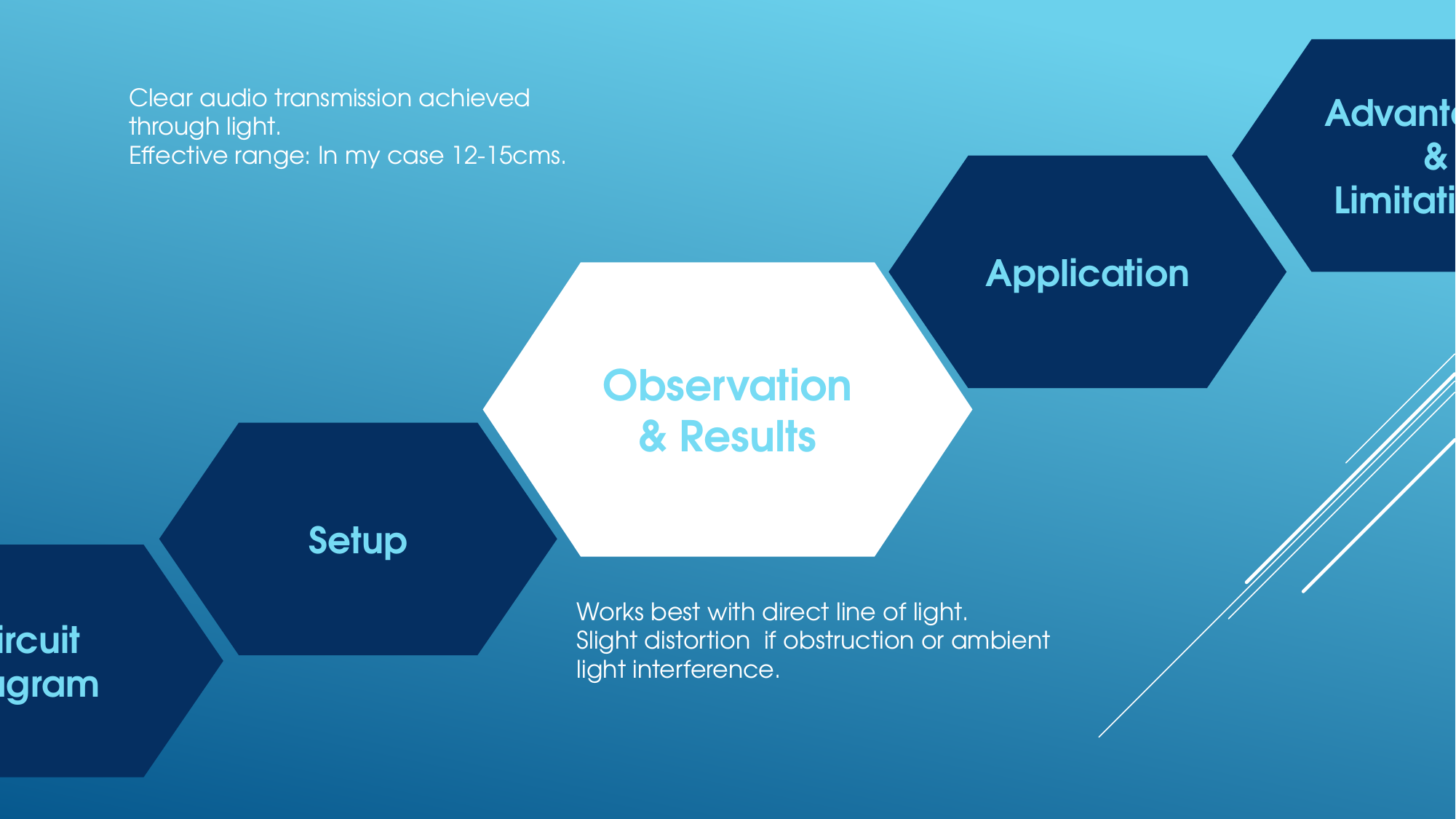

Advantages  & Limitations
Clear audio transmission achieved through light.
Effective range: In my case 12-15cms.
Application
Observation & Results
Setup
Circuit
Diagram
Works best with direct line of light.
Slight distortion  if obstruction or ambient  light interference.